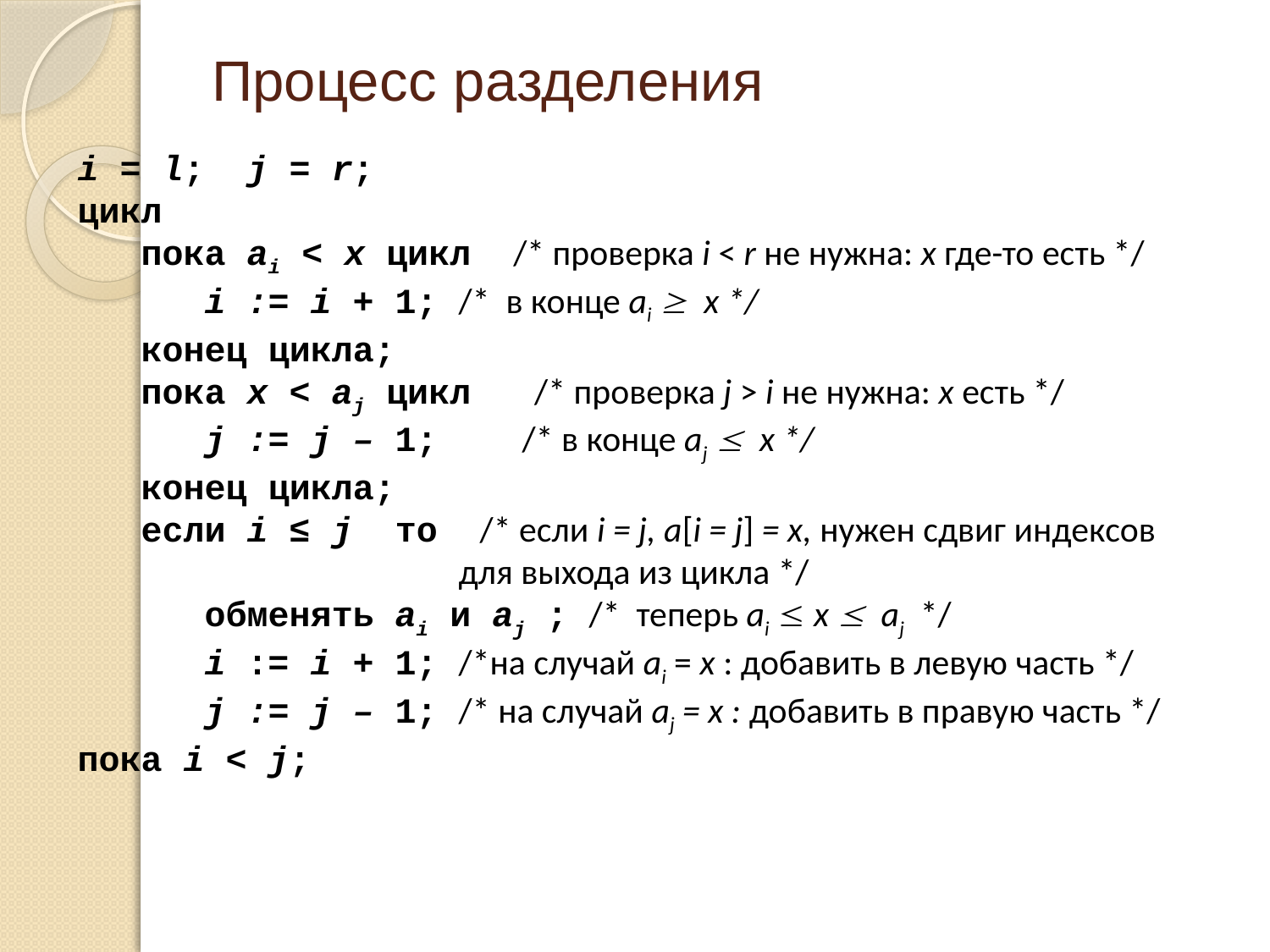

# Процесс разделения
i = l;  j = r;
цикл
   пока ai < х цикл  /* проверка i < r не нужна: х где-то есть */
   	i := i + 1; /*  в конце ai ≥  х */
   конец цикла;
   пока х < aj цикл   /* проверка j > i не нужна: х есть */
	j := j – 1;    /* в конце aj ≤  х */
   конец цикла;
   если i ≤ j  то  /* если i = j, a[i = j] = x, нужен сдвиг индексов
		   	для выхода из цикла */
	обменять ai и aj ; /*  теперь ai ≤ х ≤  aj  */
	i := i + 1; /*на случай ai = х : добавить в левую часть */
	j := j – 1; /* на случай aj = х : добавить в правую часть */
пока i < j;